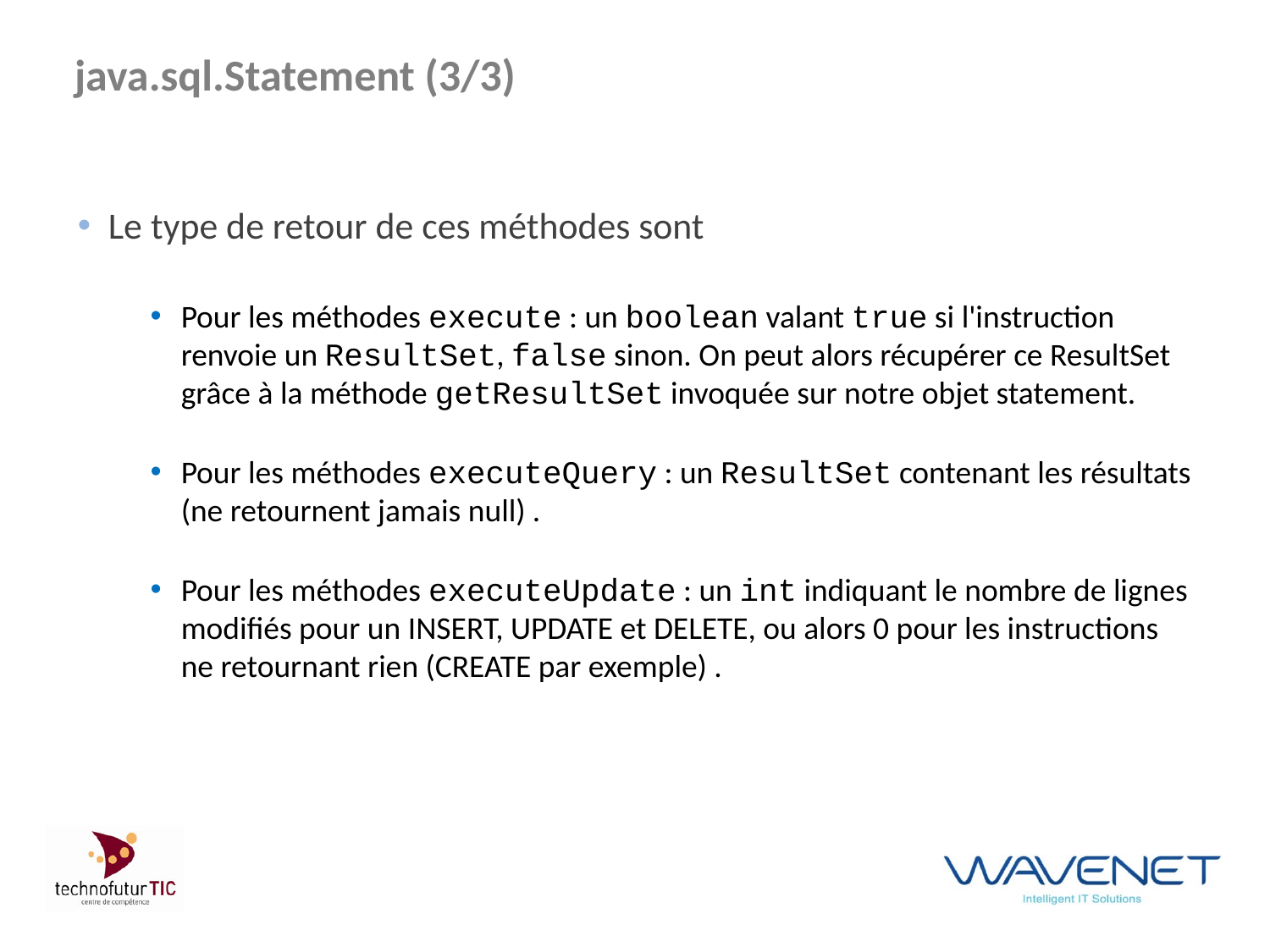

# java.sql.Statement (3/3)
Le type de retour de ces méthodes sont

Pour les méthodes execute : un boolean valant true si l'instruction renvoie un ResultSet, false sinon. On peut alors récupérer ce ResultSet grâce à la méthode getResultSet invoquée sur notre objet statement.

Pour les méthodes executeQuery : un ResultSet contenant les résultats (ne retournent jamais null) .

Pour les méthodes executeUpdate : un int indiquant le nombre de lignes modifiés pour un INSERT, UPDATE et DELETE, ou alors 0 pour les instructions ne retournant rien (CREATE par exemple) .